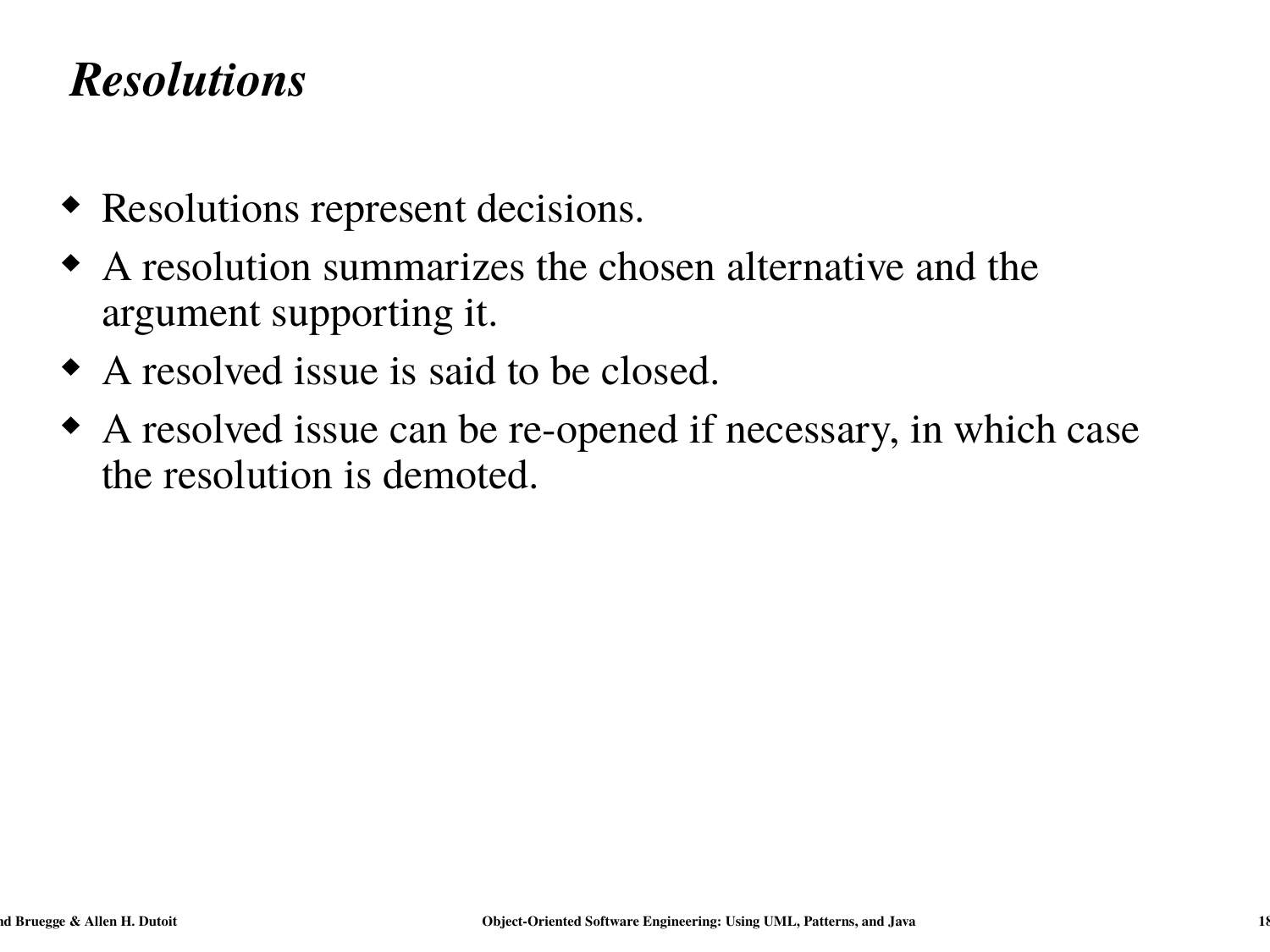

# Resolutions
Resolutions represent decisions.
A resolution summarizes the chosen alternative and the argument supporting it.
A resolved issue is said to be closed.
A resolved issue can be re-opened if necessary, in which case the resolution is demoted.